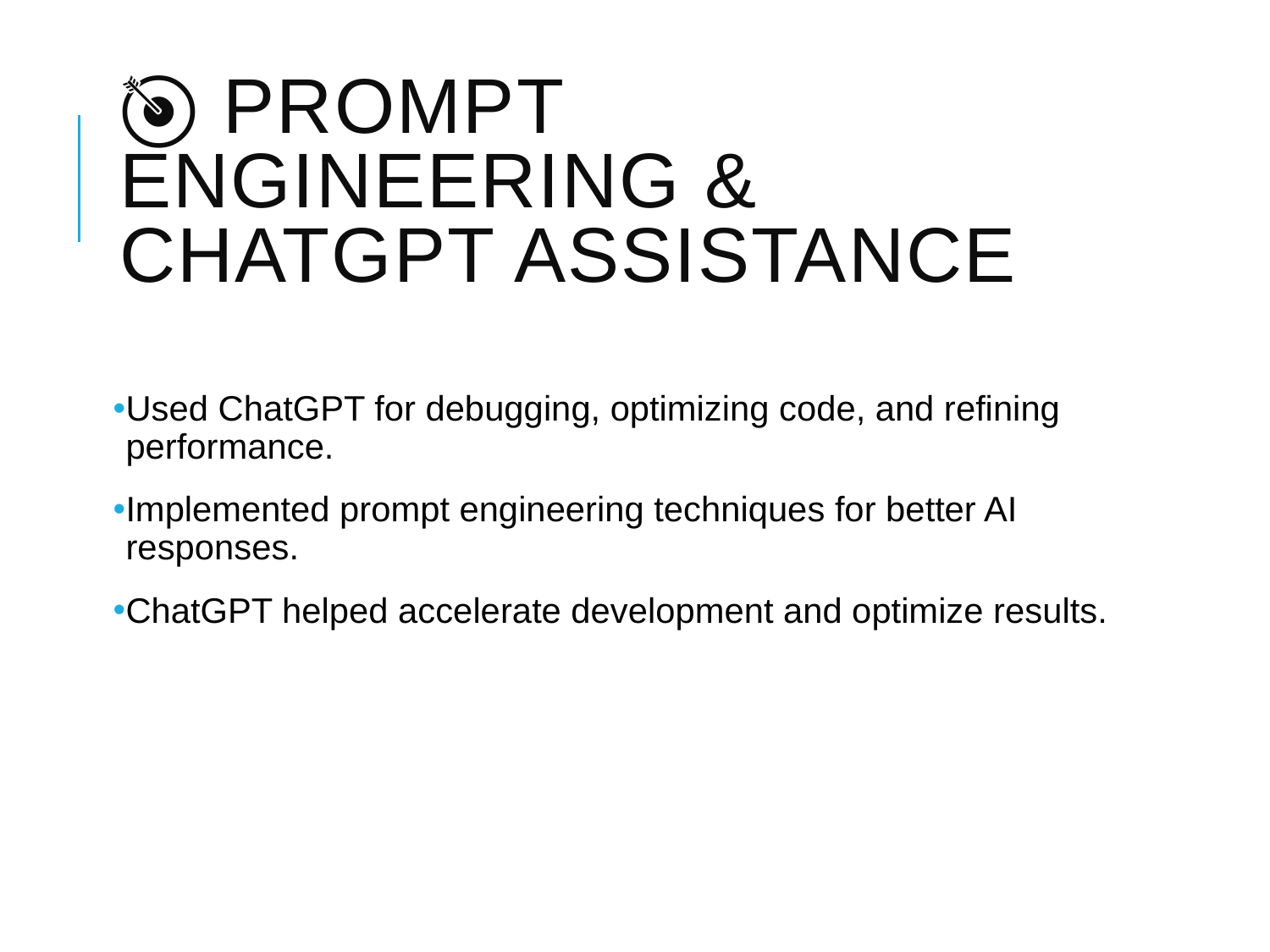

# 🎯 Prompt Engineering & ChatGPT Assistance

Used ChatGPT for debugging, optimizing code, and refining performance.
Implemented prompt engineering techniques for better AI responses.
ChatGPT helped accelerate development and optimize results.